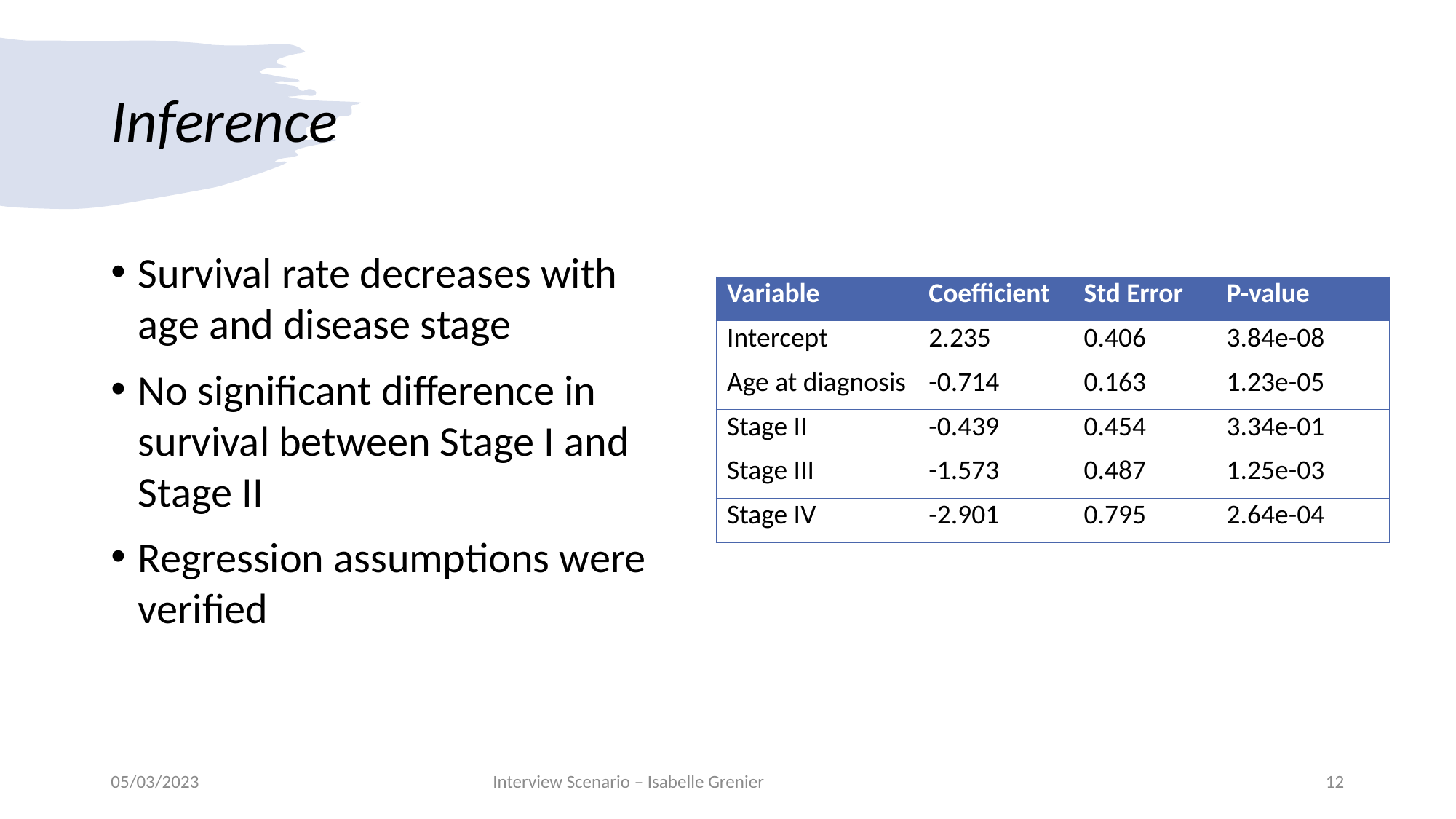

# Inference
Survival rate decreases with age and disease stage
No significant difference in survival between Stage I and Stage II
Regression assumptions were verified
| Variable | Coefficient | Std Error | P-value |
| --- | --- | --- | --- |
| Intercept | 2.235 | 0.406 | 3.84e-08 |
| Age at diagnosis | -0.714 | 0.163 | 1.23e-05 |
| Stage II | -0.439 | 0.454 | 3.34e-01 |
| Stage III | -1.573 | 0.487 | 1.25e-03 |
| Stage IV | -2.901 | 0.795 | 2.64e-04 |
05/03/2023
Interview Scenario – Isabelle Grenier
12